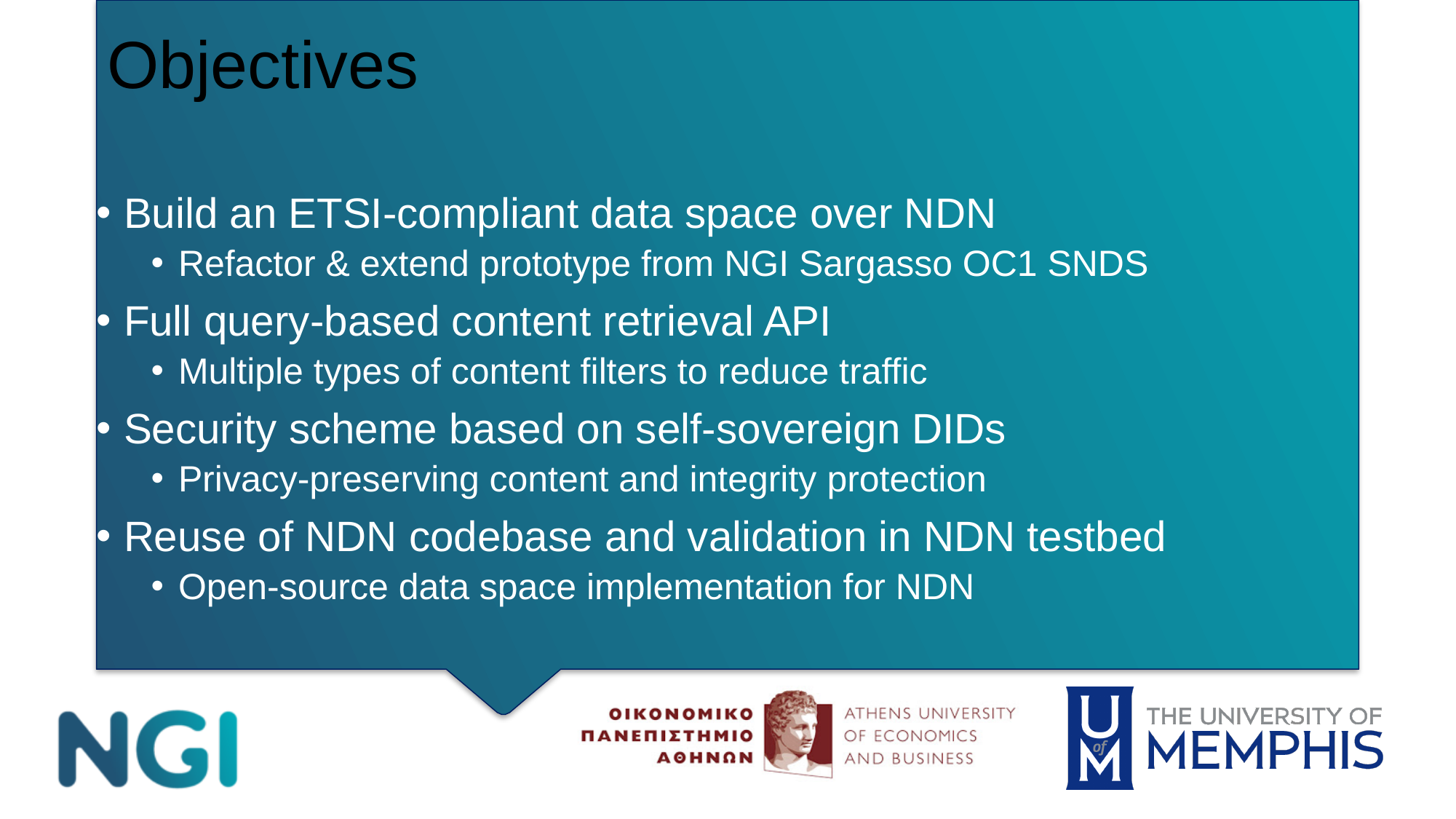

# Objectives
Build an ETSI-compliant data space over NDN
Refactor & extend prototype from NGI Sargasso OC1 SNDS
Full query-based content retrieval API
Multiple types of content filters to reduce traffic
Security scheme based on self-sovereign DIDs
Privacy-preserving content and integrity protection
Reuse of NDN codebase and validation in NDN testbed
Open-source data space implementation for NDN